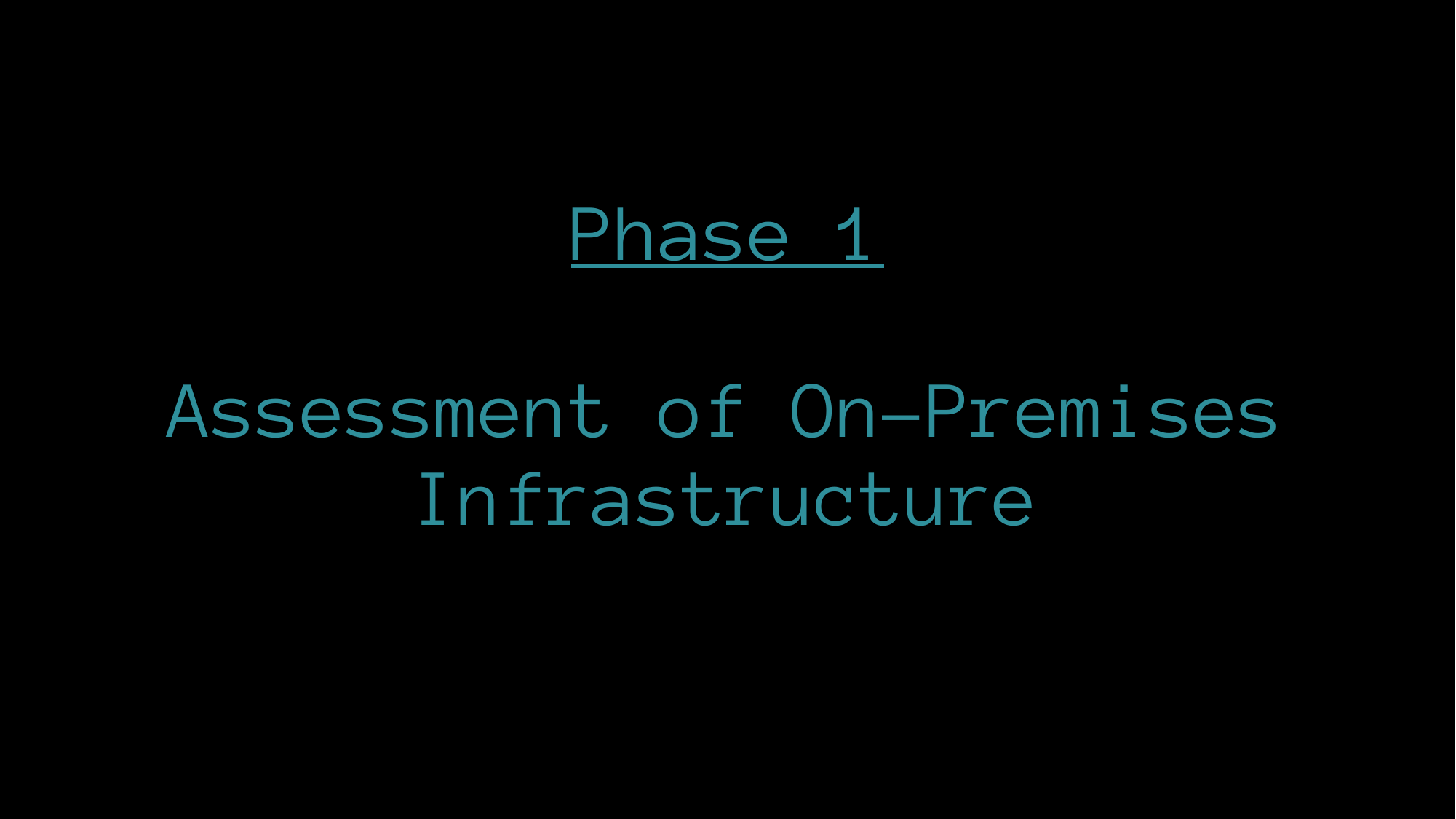

# Phase 1 Assessment of On-Premises Infrastructure